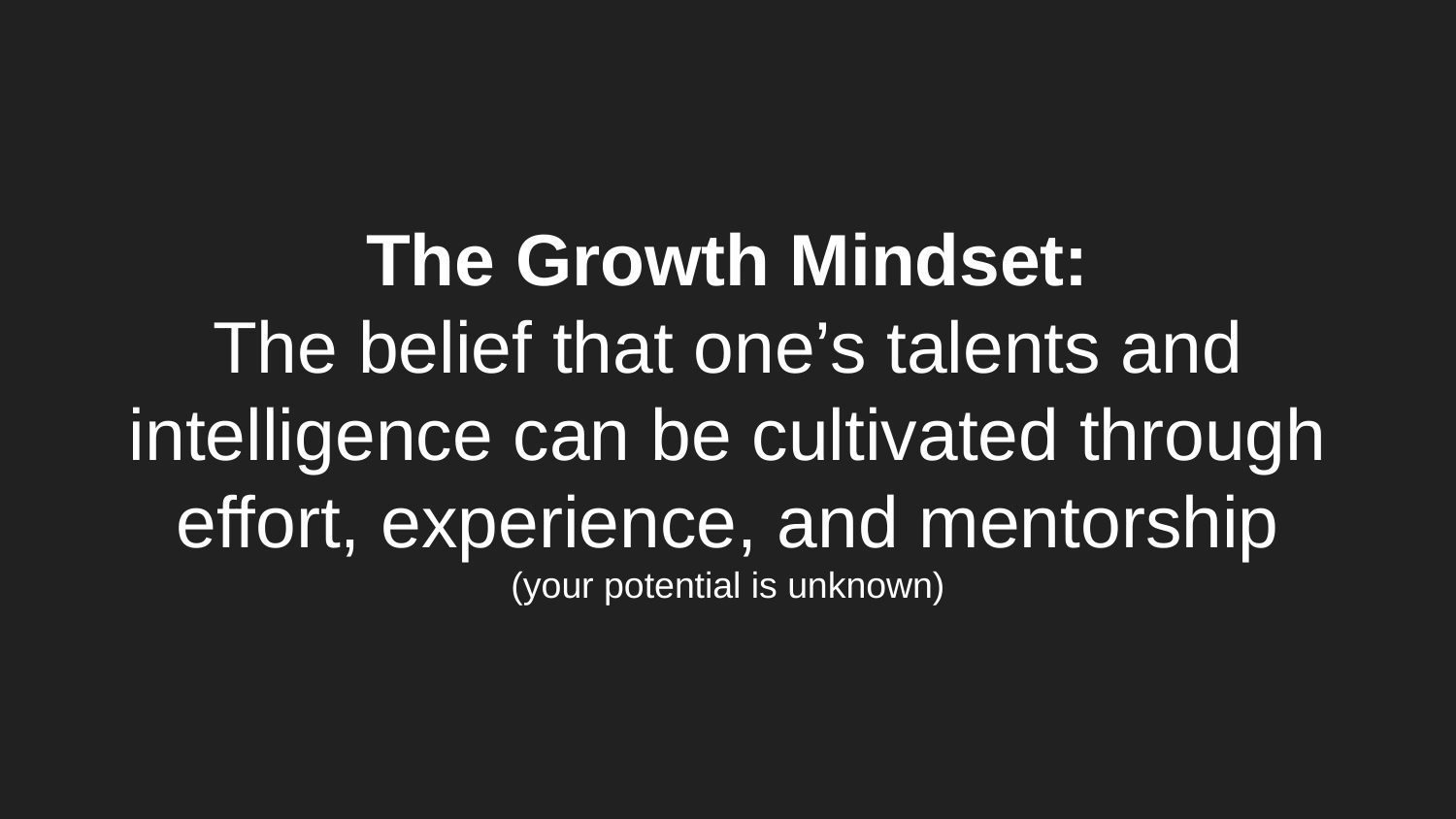

# The Growth Mindset:
The belief that one’s talents and intelligence can be cultivated through effort, experience, and mentorship
(your potential is unknown)